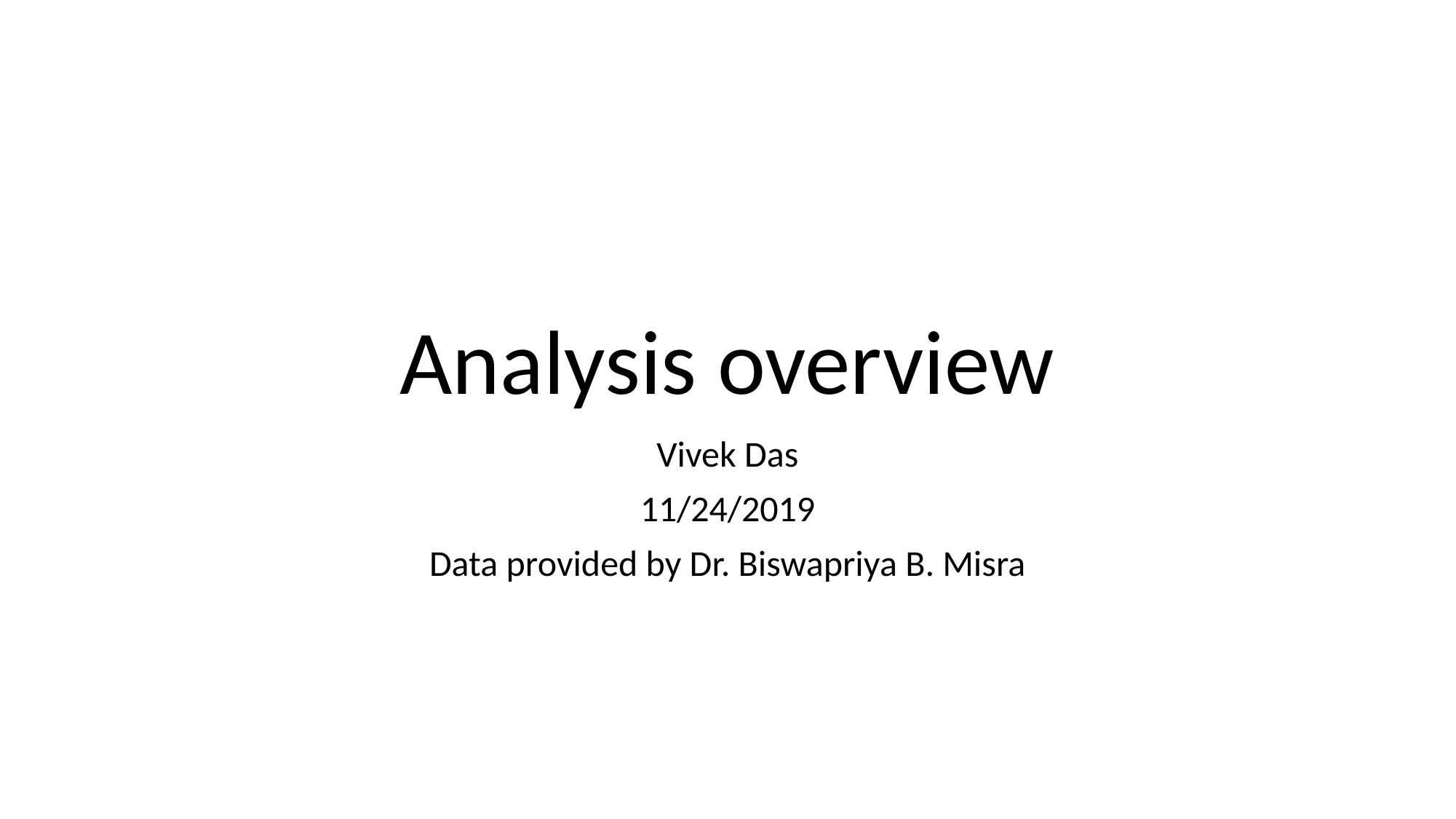

# Analysis overview
Vivek Das
11/24/2019
Data provided by Dr. Biswapriya B. Misra